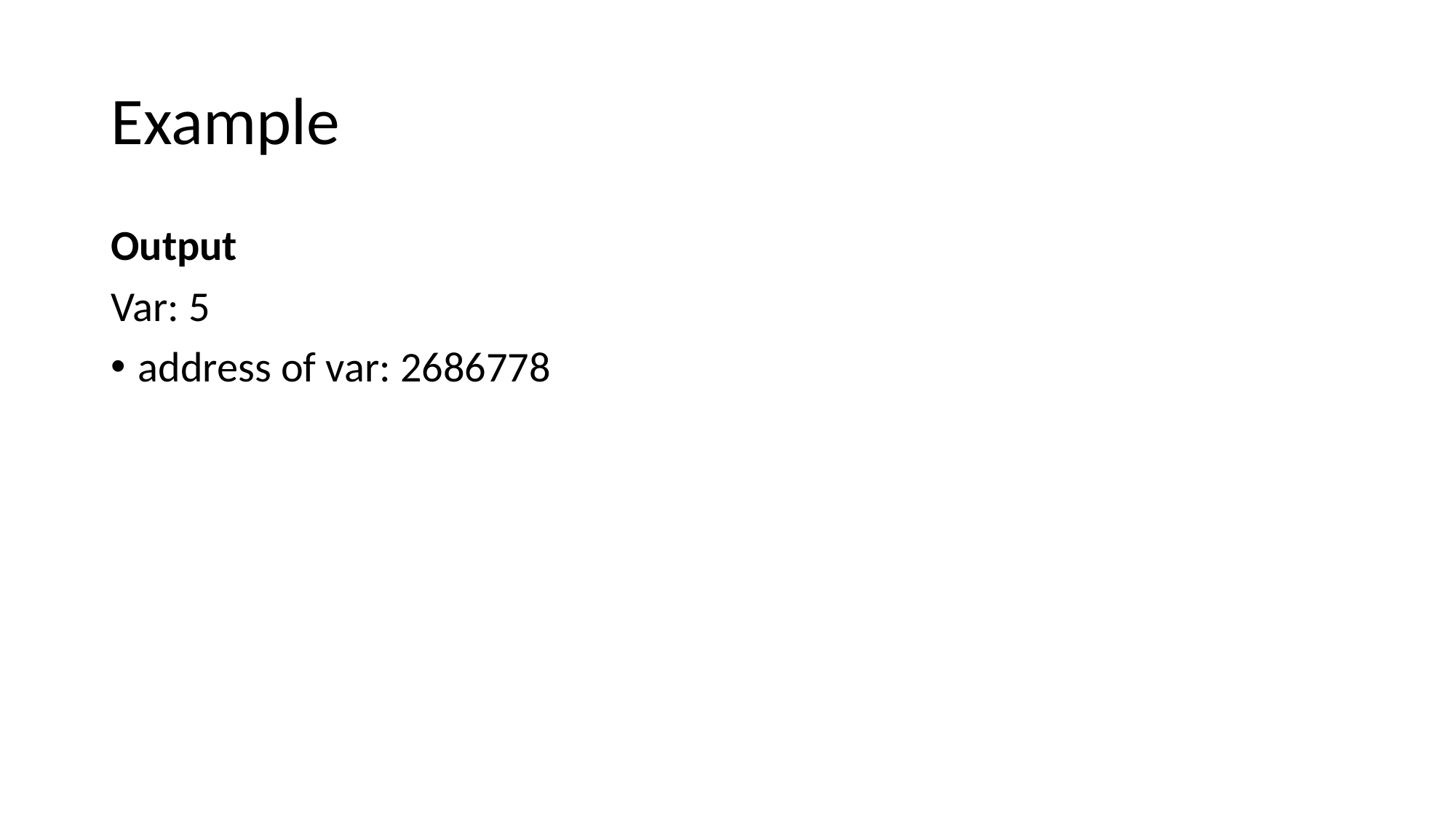

# Example
Output
Var: 5
address of var: 2686778